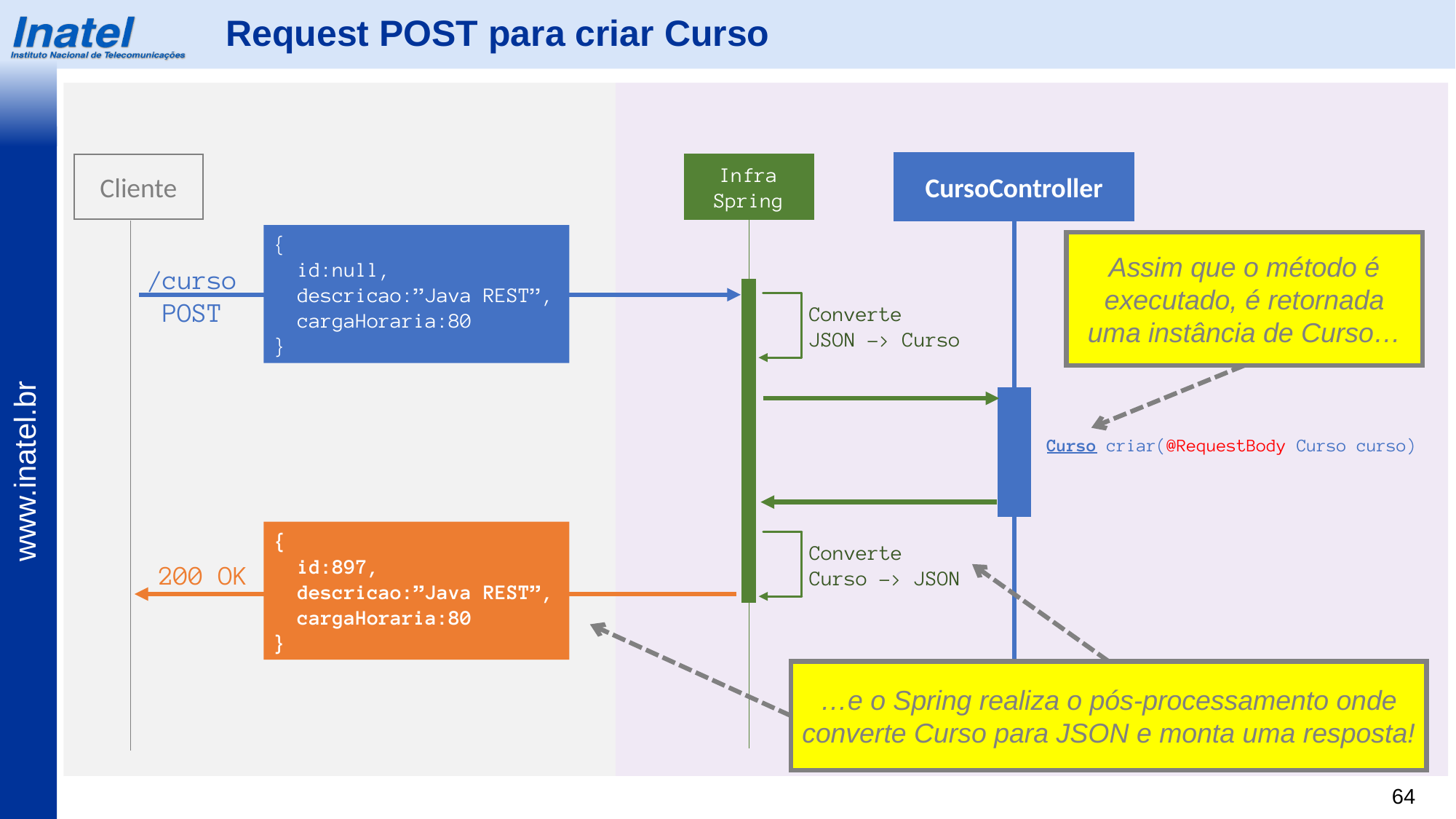

Request POST para criar Curso

Cliente
Infra Spring
CursoController
{
  id:null,
  descricao:”Java REST”,
  cargaHoraria:80
}
Assim que o método é executado, é retornada uma instância de Curso…
/curso
POST

Converte
JSON -> Curso

Curso criar(@RequestBody Curso curso)
{
  id:897,
  descricao:”Java REST”,
  cargaHoraria:80
}
Converte
Curso -> JSON
200 OK
…e o Spring realiza o pós-processamento onde converte Curso para JSON e monta uma resposta!